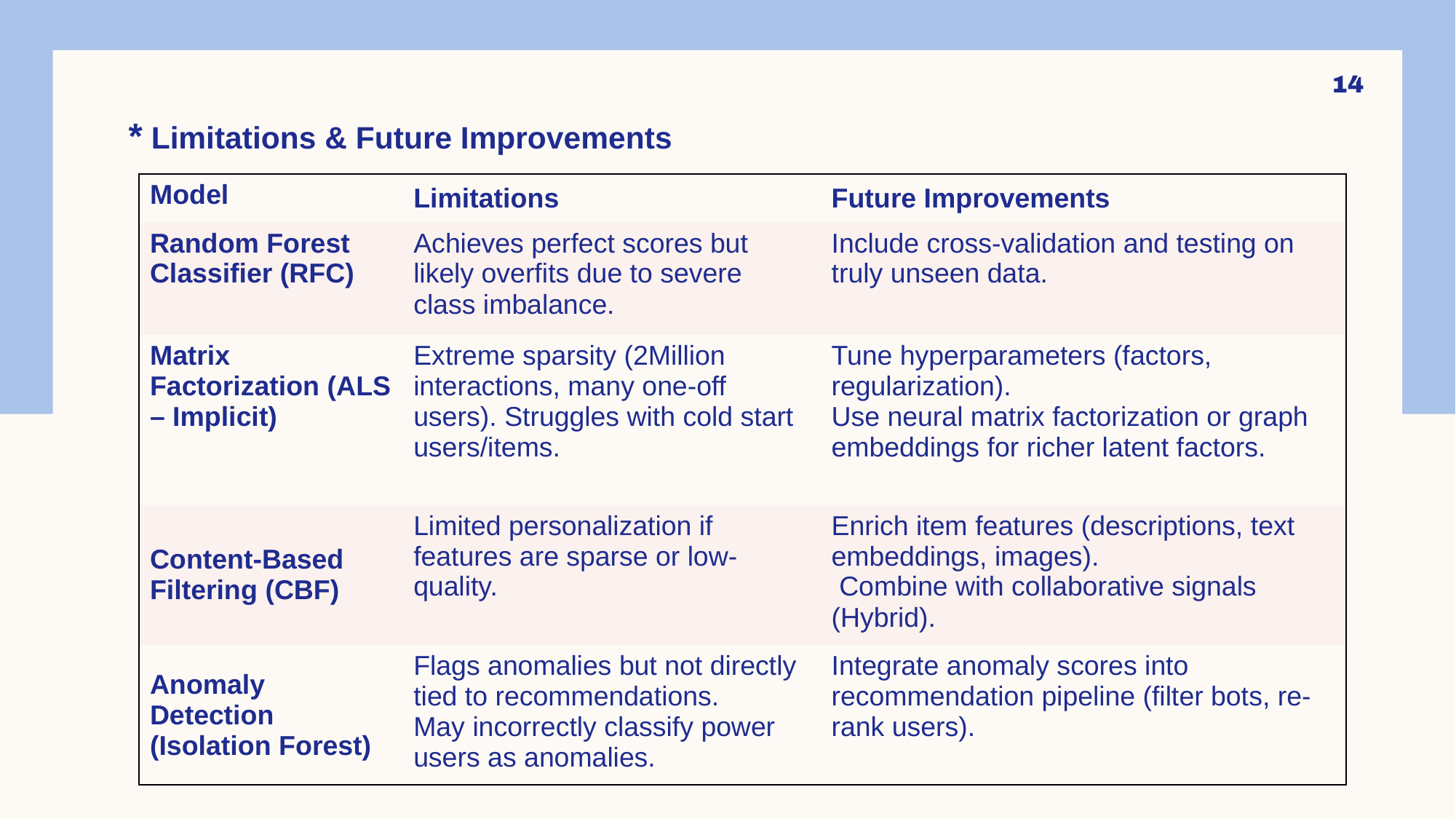

14
 * Limitations & Future Improvements
| Model | Limitations | Future Improvements |
| --- | --- | --- |
| Random Forest Classifier (RFC) | Achieves perfect scores but likely overfits due to severe class imbalance. | Include cross-validation and testing on truly unseen data. |
| Matrix Factorization (ALS – Implicit) | Extreme sparsity (2Million interactions, many one-off users). Struggles with cold start users/items. | Tune hyperparameters (factors, regularization). Use neural matrix factorization or graph embeddings for richer latent factors. |
| Content-Based Filtering (CBF) | Limited personalization if features are sparse or low-quality. | Enrich item features (descriptions, text embeddings, images). Combine with collaborative signals (Hybrid). |
| Anomaly Detection (Isolation Forest) | Flags anomalies but not directly tied to recommendations. May incorrectly classify power users as anomalies. | Integrate anomaly scores into recommendation pipeline (filter bots, re-rank users). |